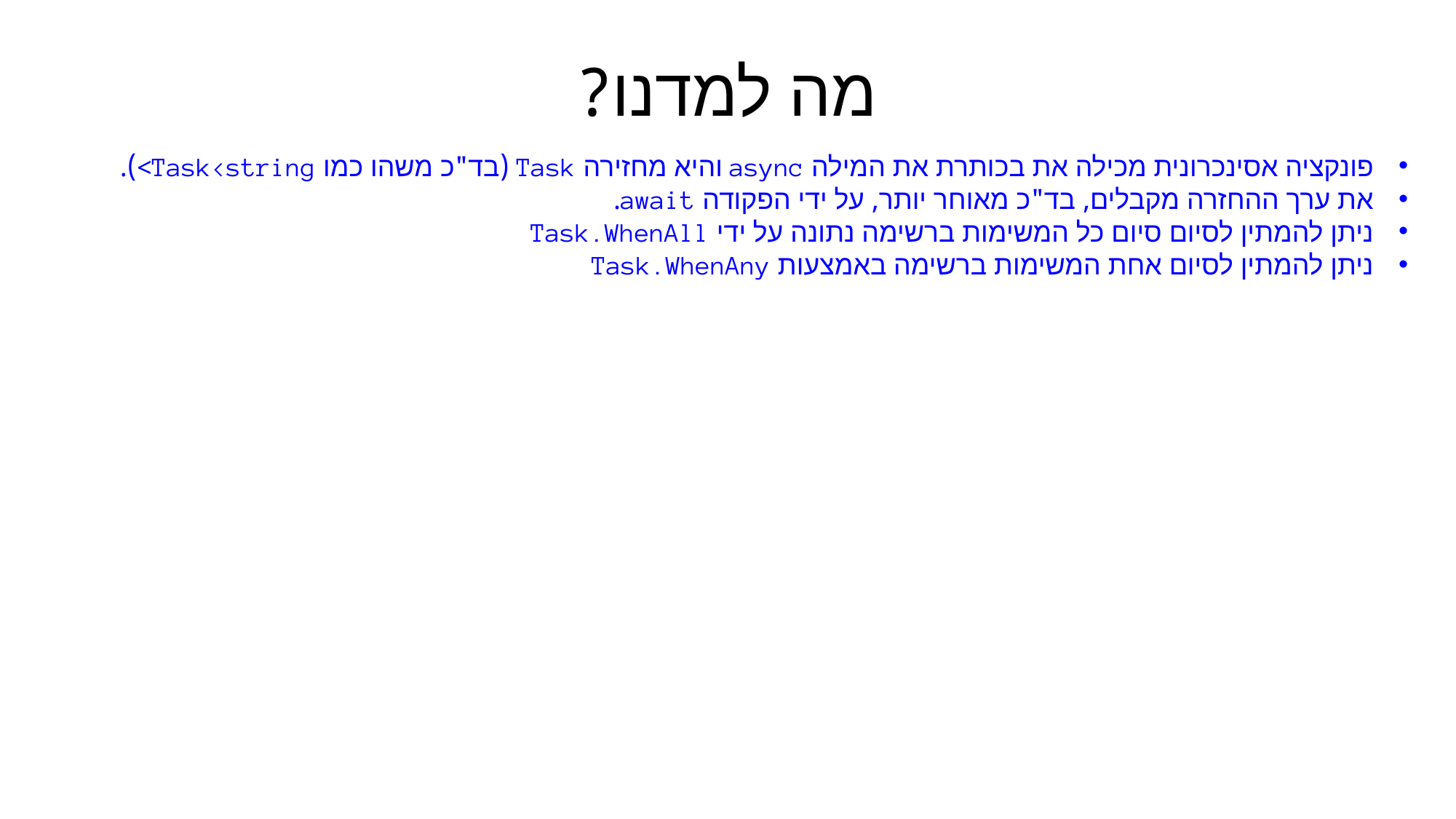

# מה למדנו?
פונקציה אסינכרונית מכילה את בכותרת את המילה async והיא מחזירה Task (בד"כ משהו כמו Task<string>).
את ערך ההחזרה מקבלים, בד"כ מאוחר יותר, על ידי הפקודה await.
ניתן להמתין לסיום סיום כל המשימות ברשימה נתונה על ידי Task.WhenAll
ניתן להמתין לסיום אחת המשימות ברשימה באמצעות Task.WhenAny